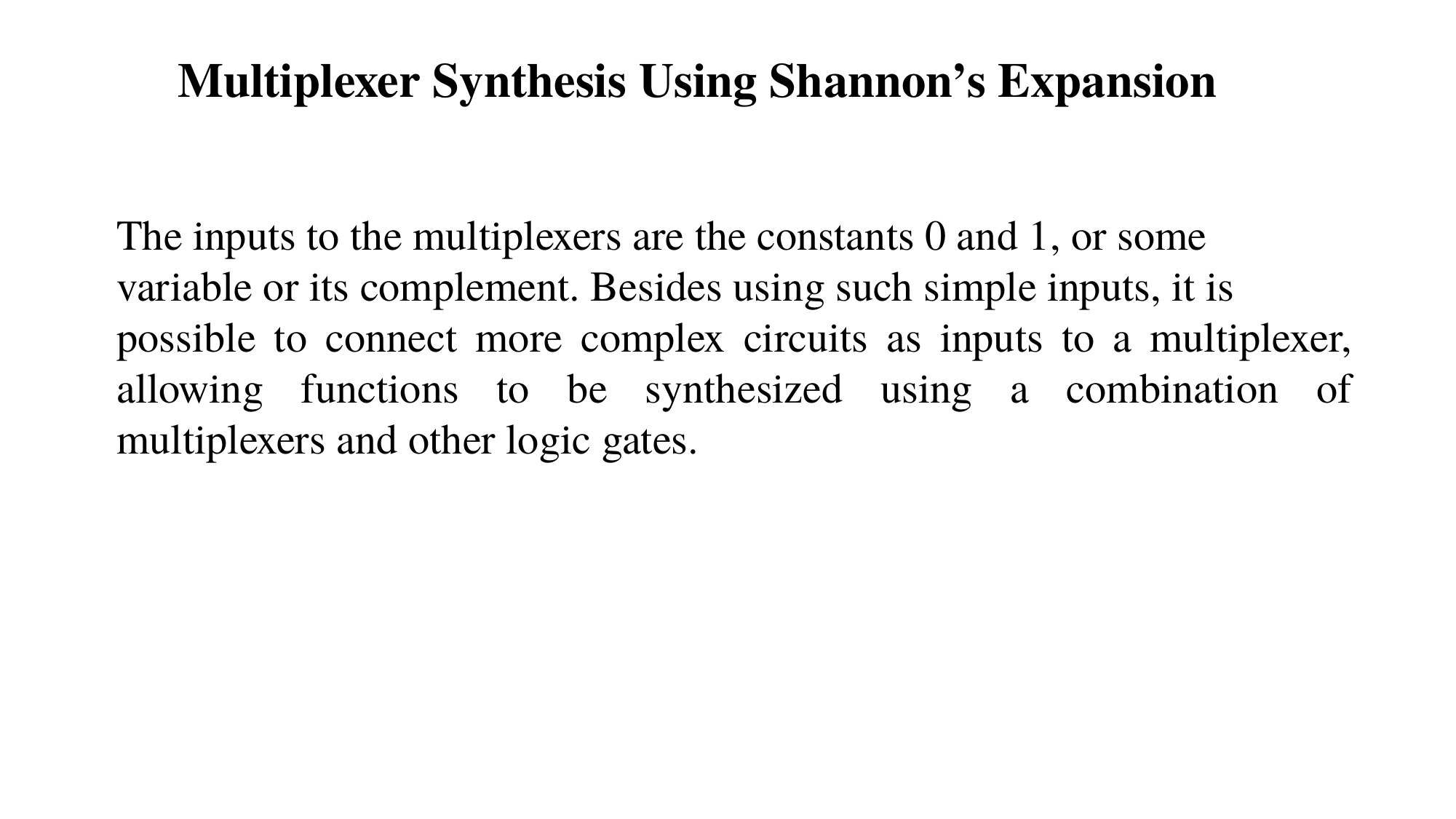

Multiplexer Synthesis Using Shannon’s Expansion
The inputs to the multiplexers are the constants 0 and 1, or some variable or its complement. Besides using such simple inputs, it is
possible to connect more complex circuits as inputs to a multiplexer, allowing functions to be synthesized using a combination of multiplexers and other logic gates.